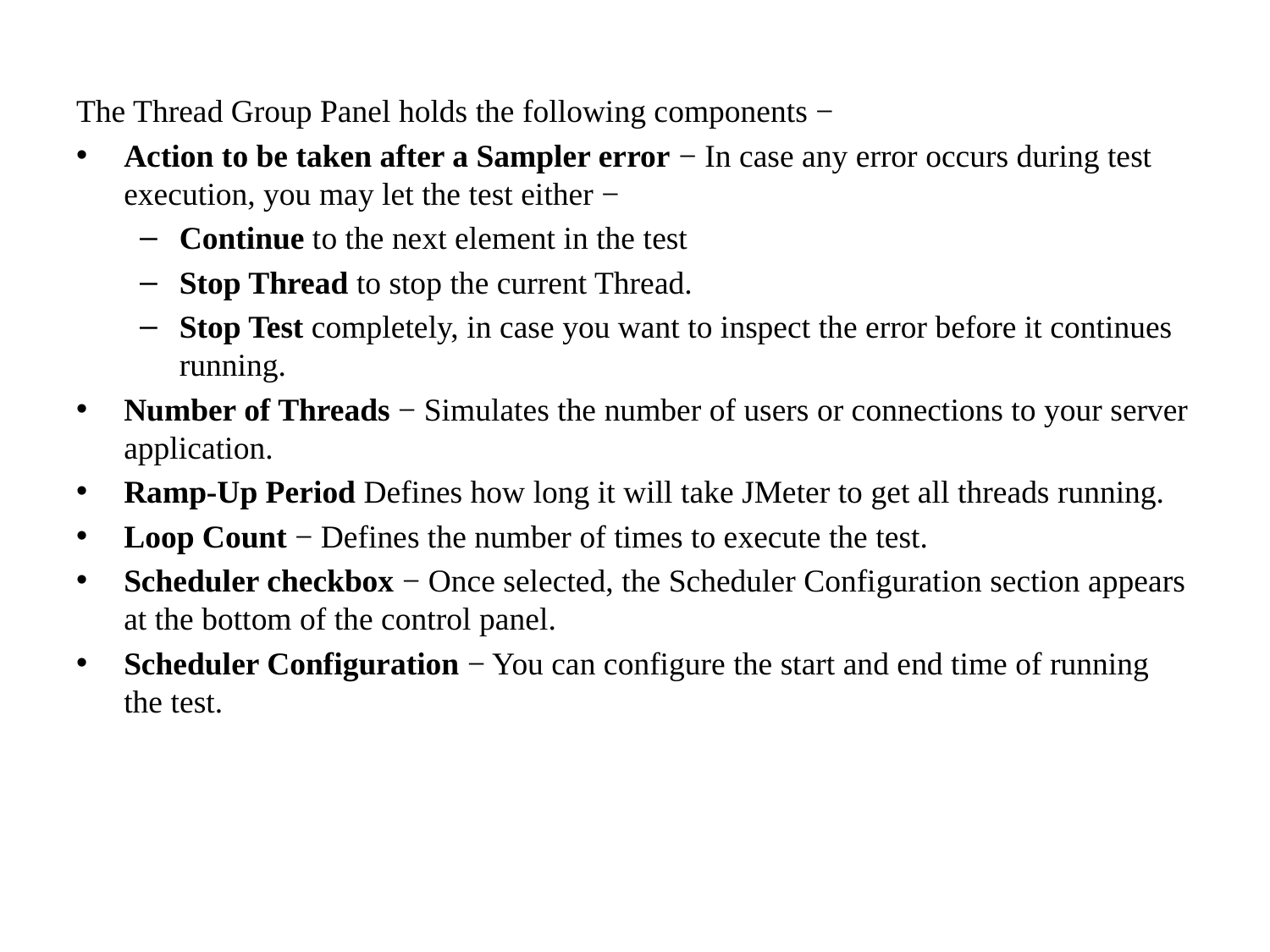

The Thread Group Panel holds the following components −
Action to be taken after a Sampler error − In case any error occurs during test execution, you may let the test either −
Continue to the next element in the test
Stop Thread to stop the current Thread.
Stop Test completely, in case you want to inspect the error before it continues running.
Number of Threads − Simulates the number of users or connections to your server application.
Ramp-Up Period Defines how long it will take JMeter to get all threads running.
Loop Count − Defines the number of times to execute the test.
Scheduler checkbox − Once selected, the Scheduler Configuration section appears at the bottom of the control panel.
Scheduler Configuration − You can configure the start and end time of running the test.